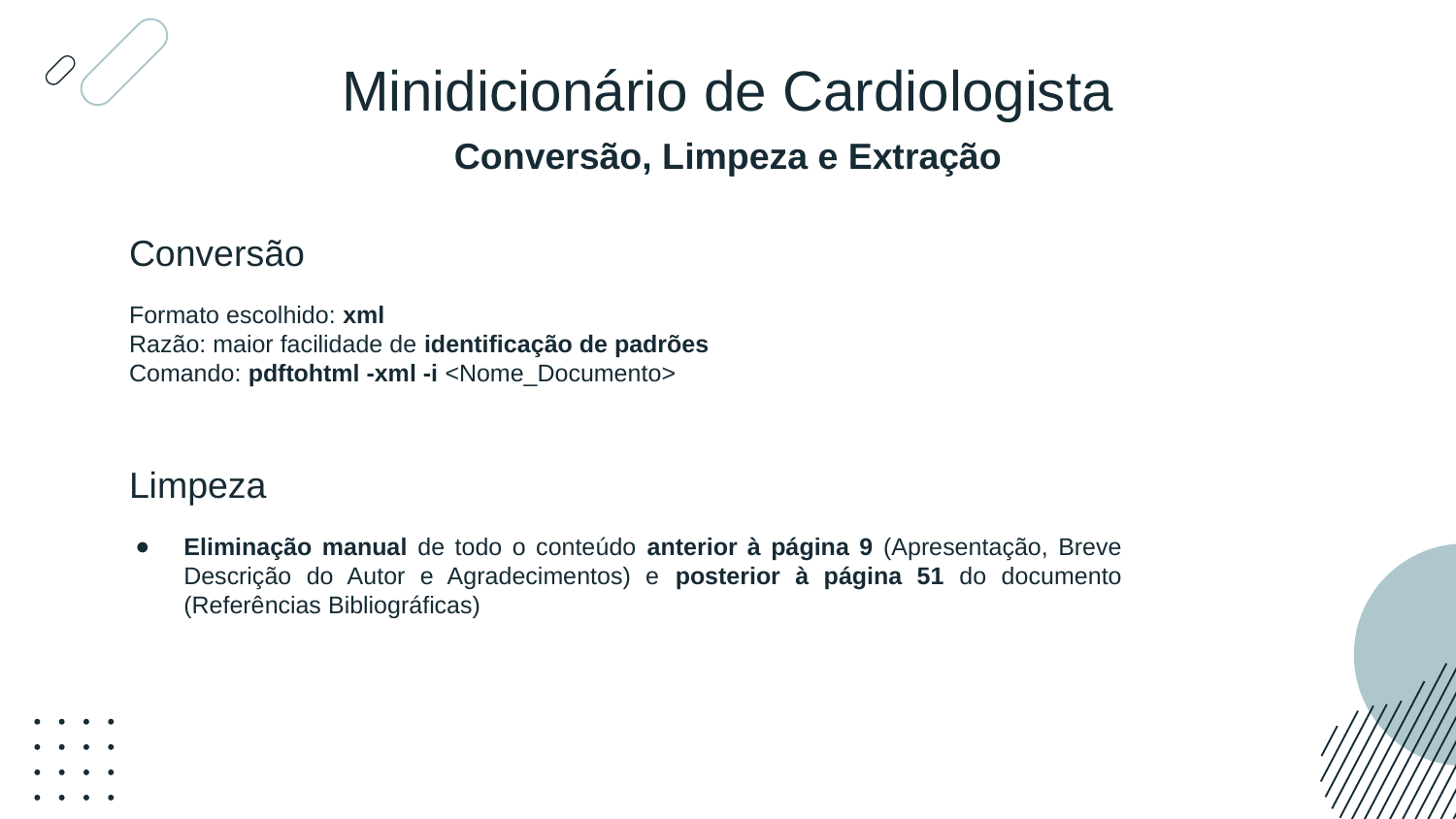

Minidicionário de Cardiologista
# Conversão, Limpeza e Extração
Conversão
Formato escolhido: xml
Razão: maior facilidade de identificação de padrões
Comando: pdftohtml -xml -i <Nome_Documento>
Limpeza
Eliminação manual de todo o conteúdo anterior à página 9 (Apresentação, Breve Descrição do Autor e Agradecimentos) e posterior à página 51 do documento (Referências Bibliográficas)